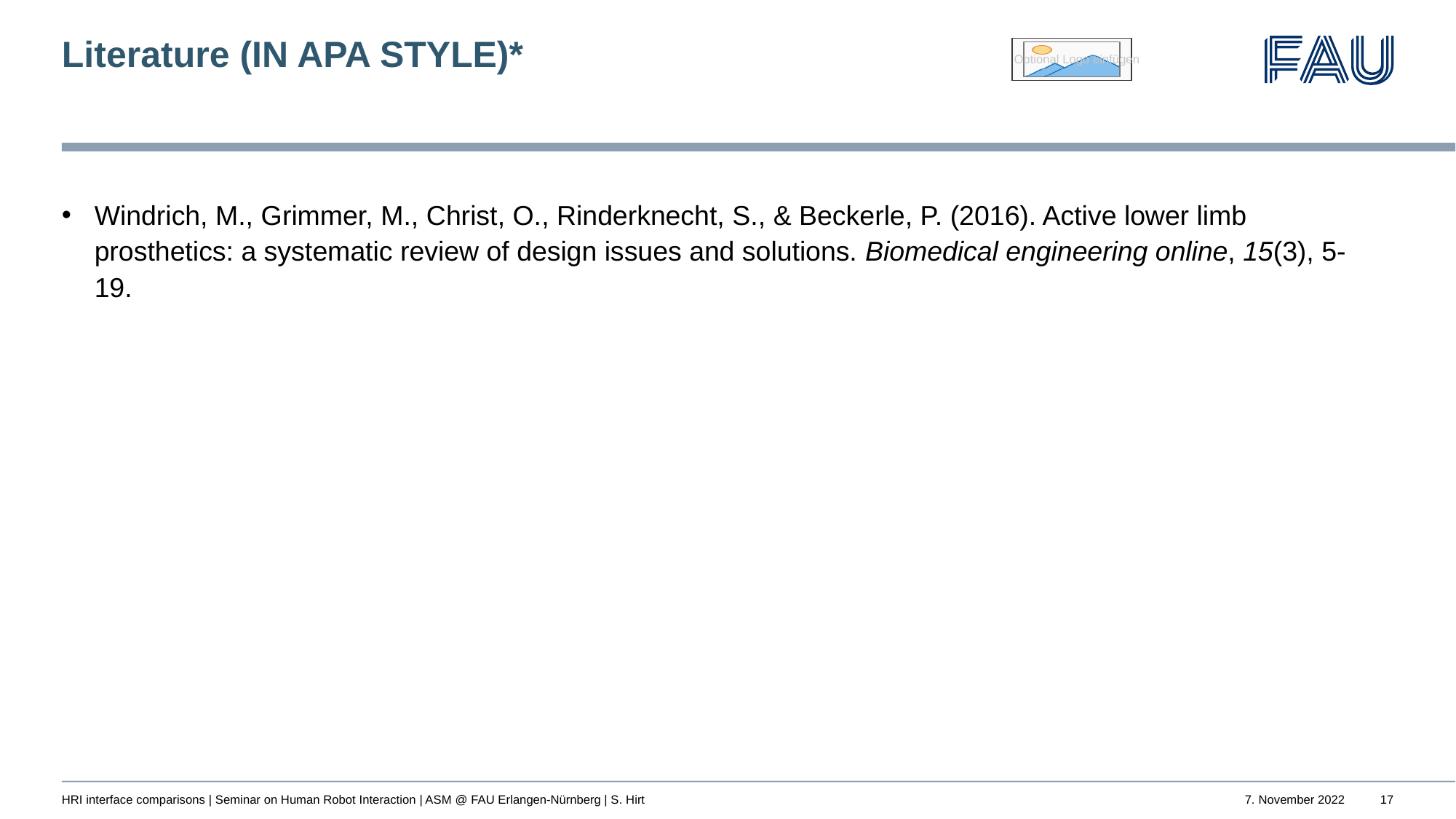

# Literature (IN APA STYLE)*

Windrich, M., Grimmer, M., Christ, O., Rinderknecht, S., & Beckerle, P. (2016). Active lower limb prosthetics: a systematic review of design issues and solutions. Biomedical engineering online, 15(3), 5-19.
HRI interface comparisons | Seminar on Human Robot Interaction | ASM @ FAU Erlangen-Nürnberg | S. Hirt
7. November 2022
17